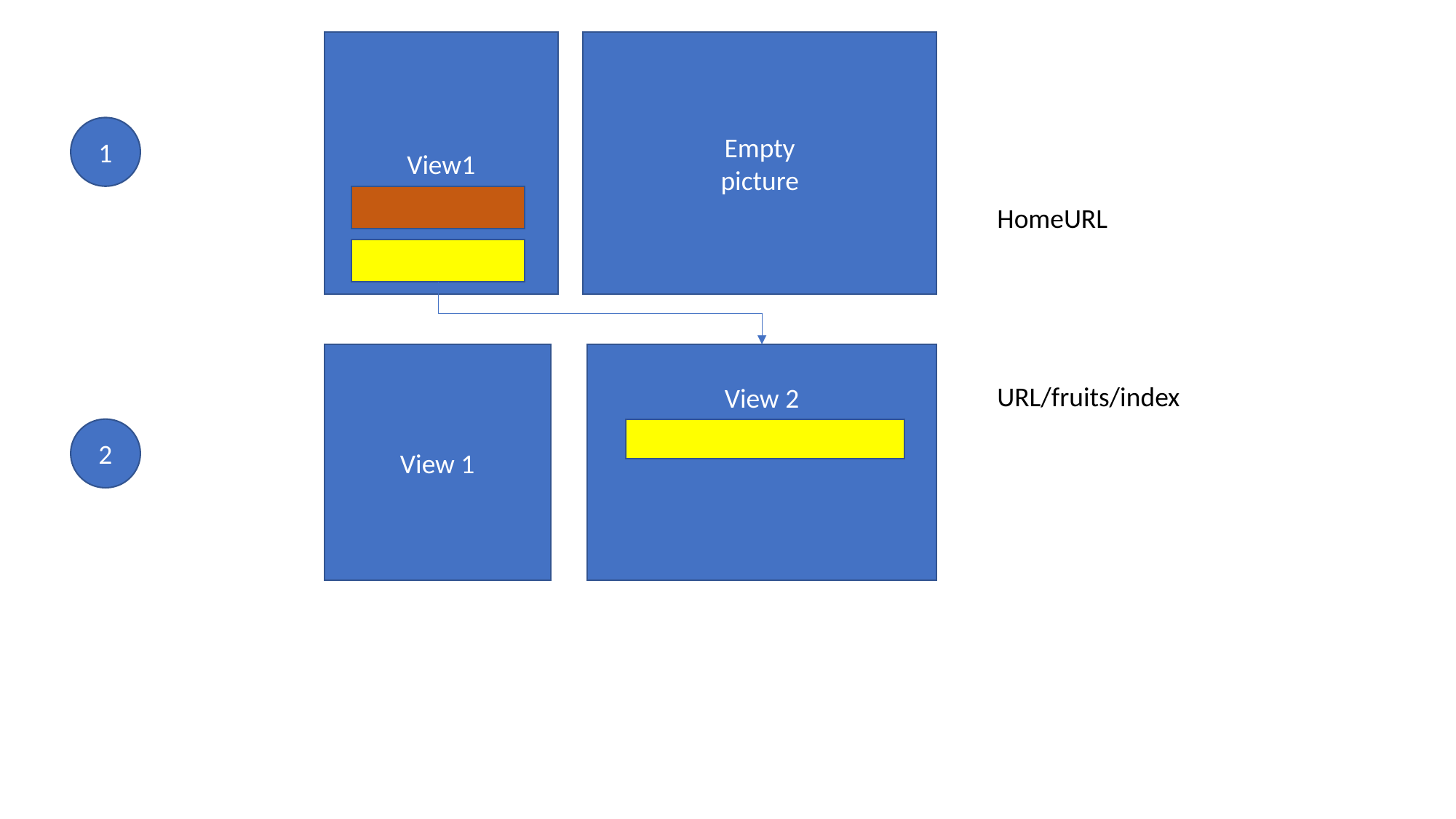

View1
Empty
picture
1

HomeURL

View 1
View 2

URL/fruits/index
2